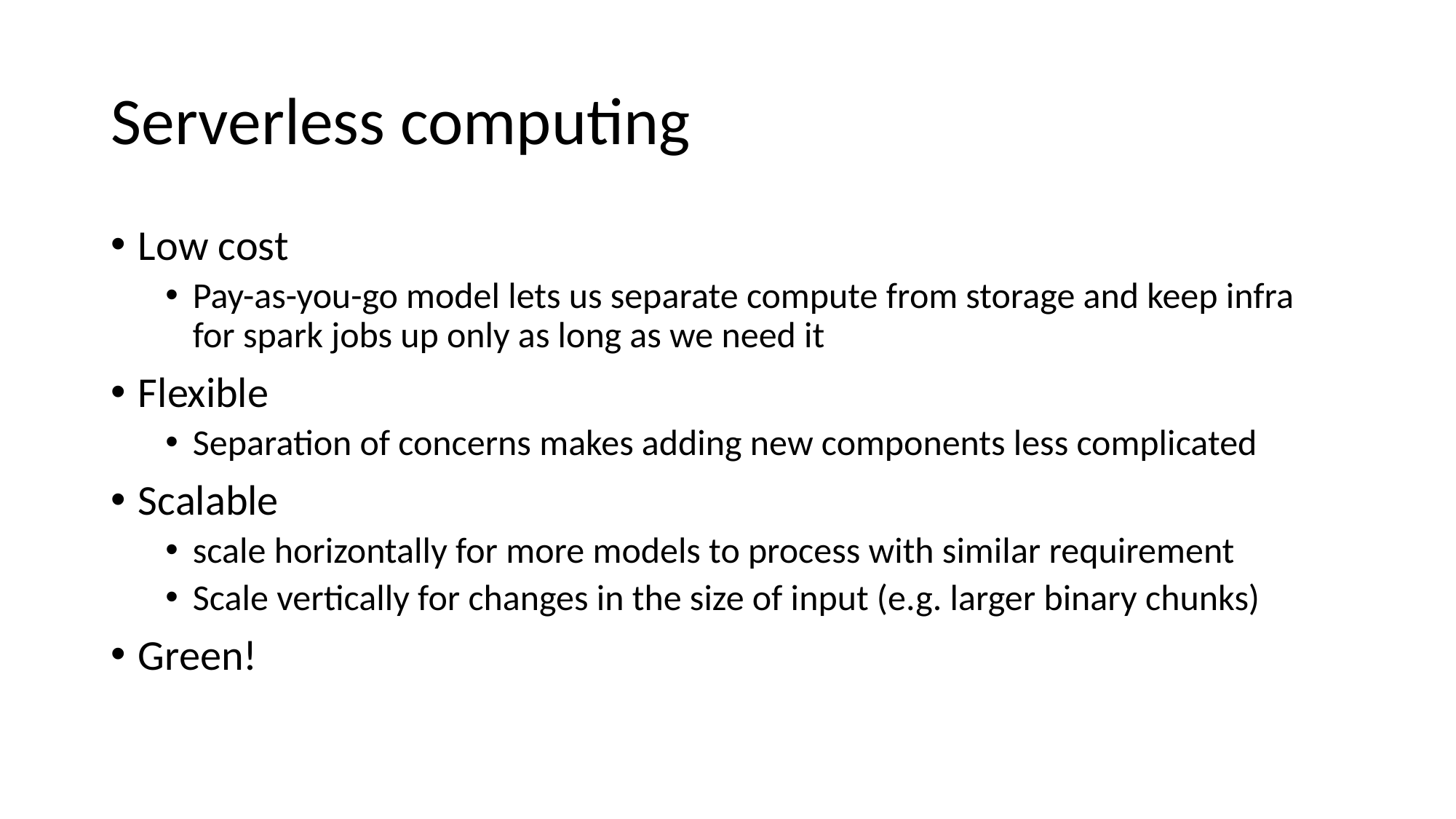

# Serverless computing
Low cost
Pay-as-you-go model lets us separate compute from storage and keep infra for spark jobs up only as long as we need it
Flexible
Separation of concerns makes adding new components less complicated
Scalable
scale horizontally for more models to process with similar requirement
Scale vertically for changes in the size of input (e.g. larger binary chunks)
Green!